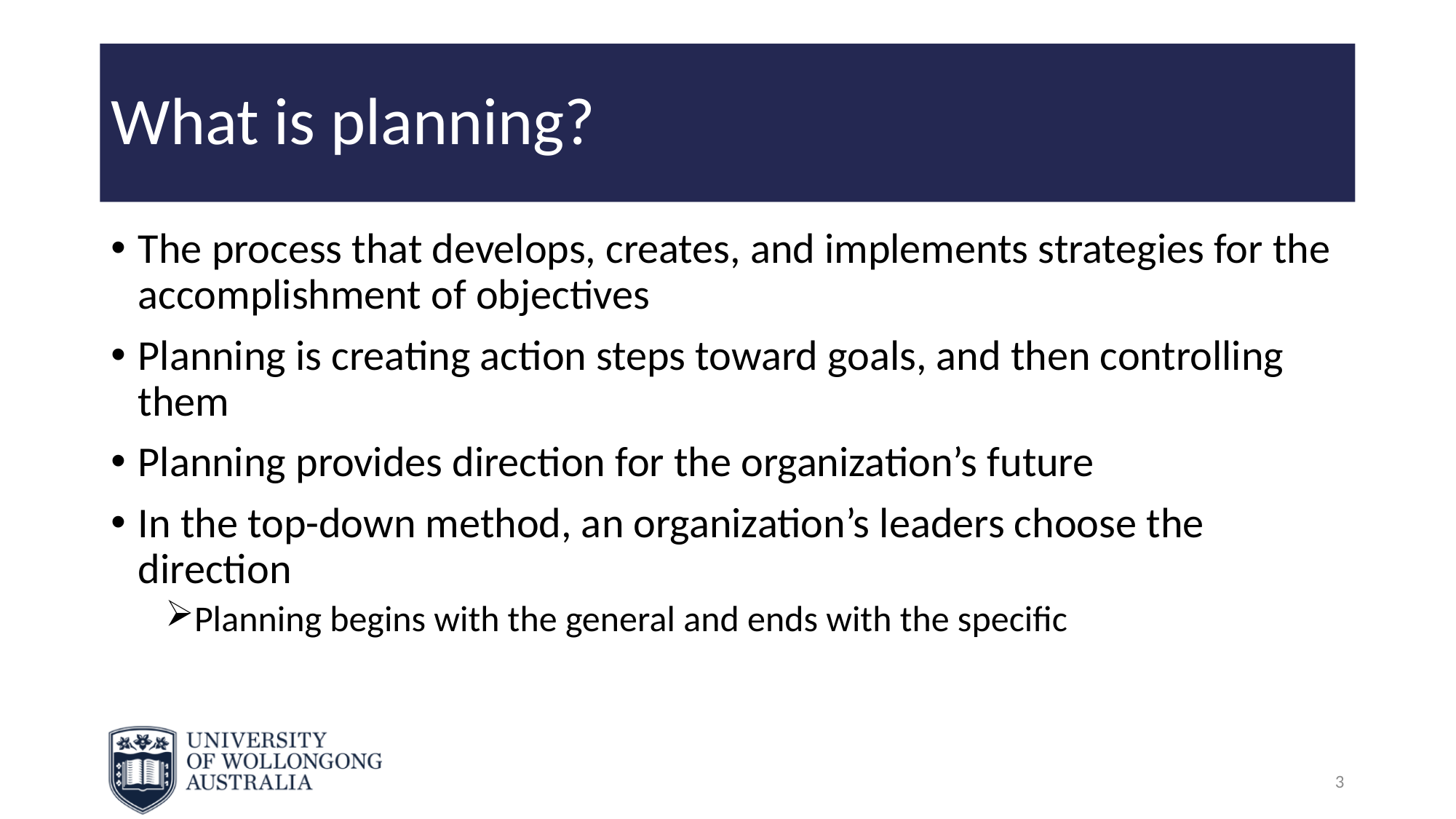

# What is planning?
The process that develops, creates, and implements strategies for the accomplishment of objectives
Planning is creating action steps toward goals, and then controlling them
Planning provides direction for the organization’s future
In the top-down method, an organization’s leaders choose the direction
Planning begins with the general and ends with the specific
3